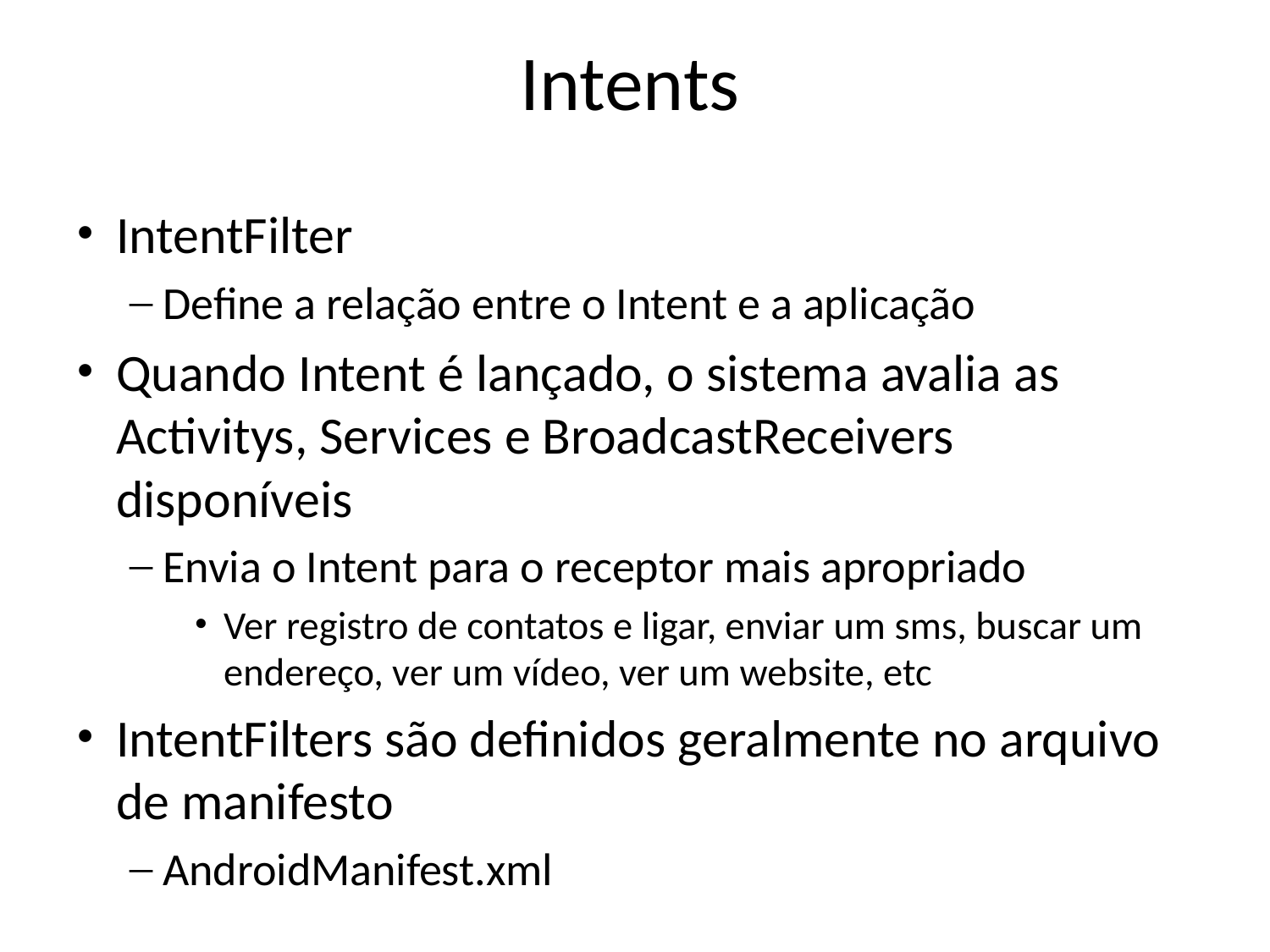

Intents
IntentFilter
Define a relação entre o Intent e a aplicação
Quando Intent é lançado, o sistema avalia as Activitys, Services e BroadcastReceivers disponíveis
Envia o Intent para o receptor mais apropriado
Ver registro de contatos e ligar, enviar um sms, buscar um endereço, ver um vídeo, ver um website, etc
IntentFilters são definidos geralmente no arquivo de manifesto
AndroidManifest.xml